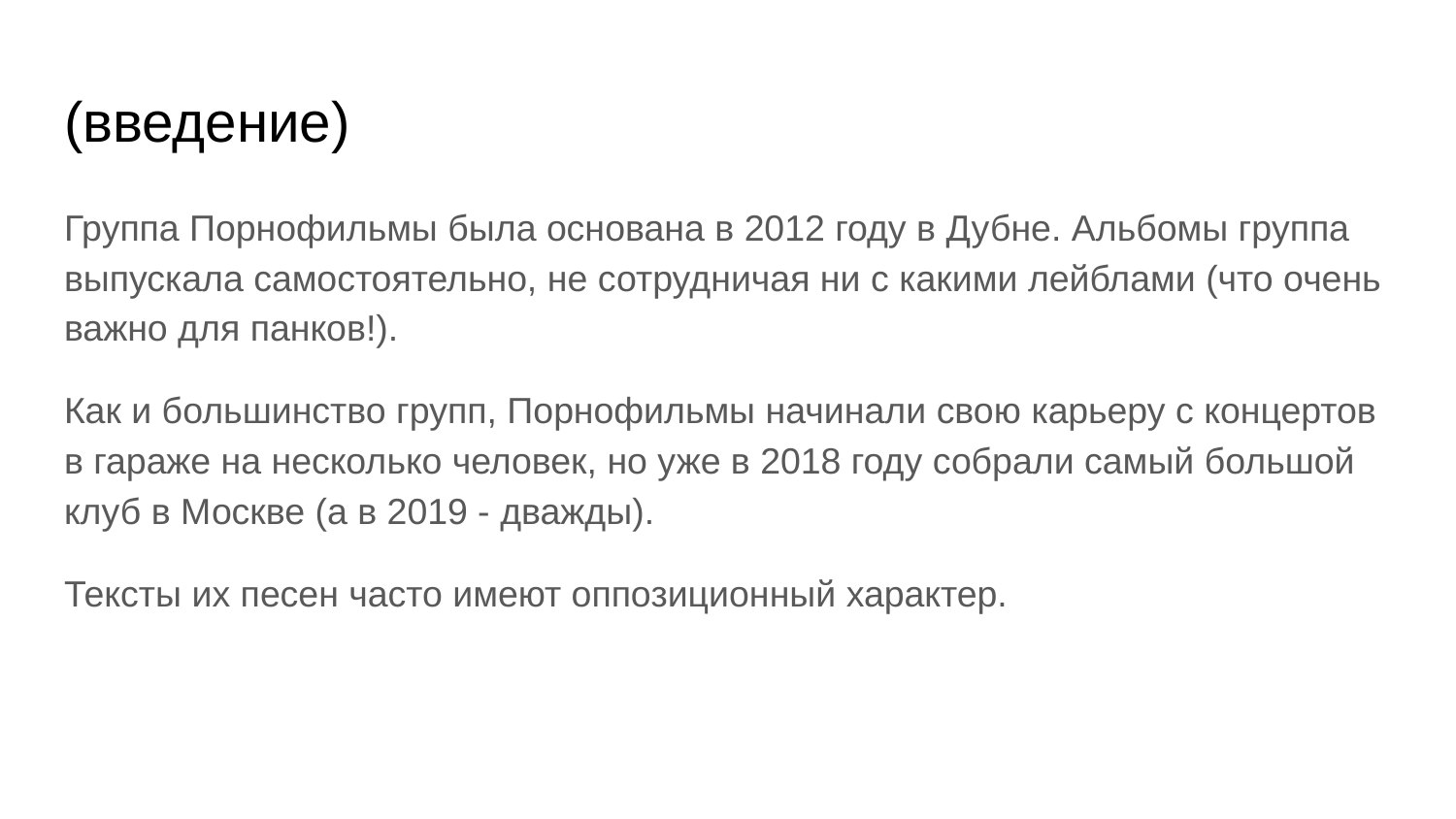

# (введение)
Группа Порнофильмы была основана в 2012 году в Дубне. Альбомы группа выпускала самостоятельно, не сотрудничая ни с какими лейблами (что очень важно для панков!).
Как и большинство групп, Порнофильмы начинали свою карьеру с концертов в гараже на несколько человек, но уже в 2018 году собрали самый большой клуб в Москве (а в 2019 - дважды).
Тексты их песен часто имеют оппозиционный характер.